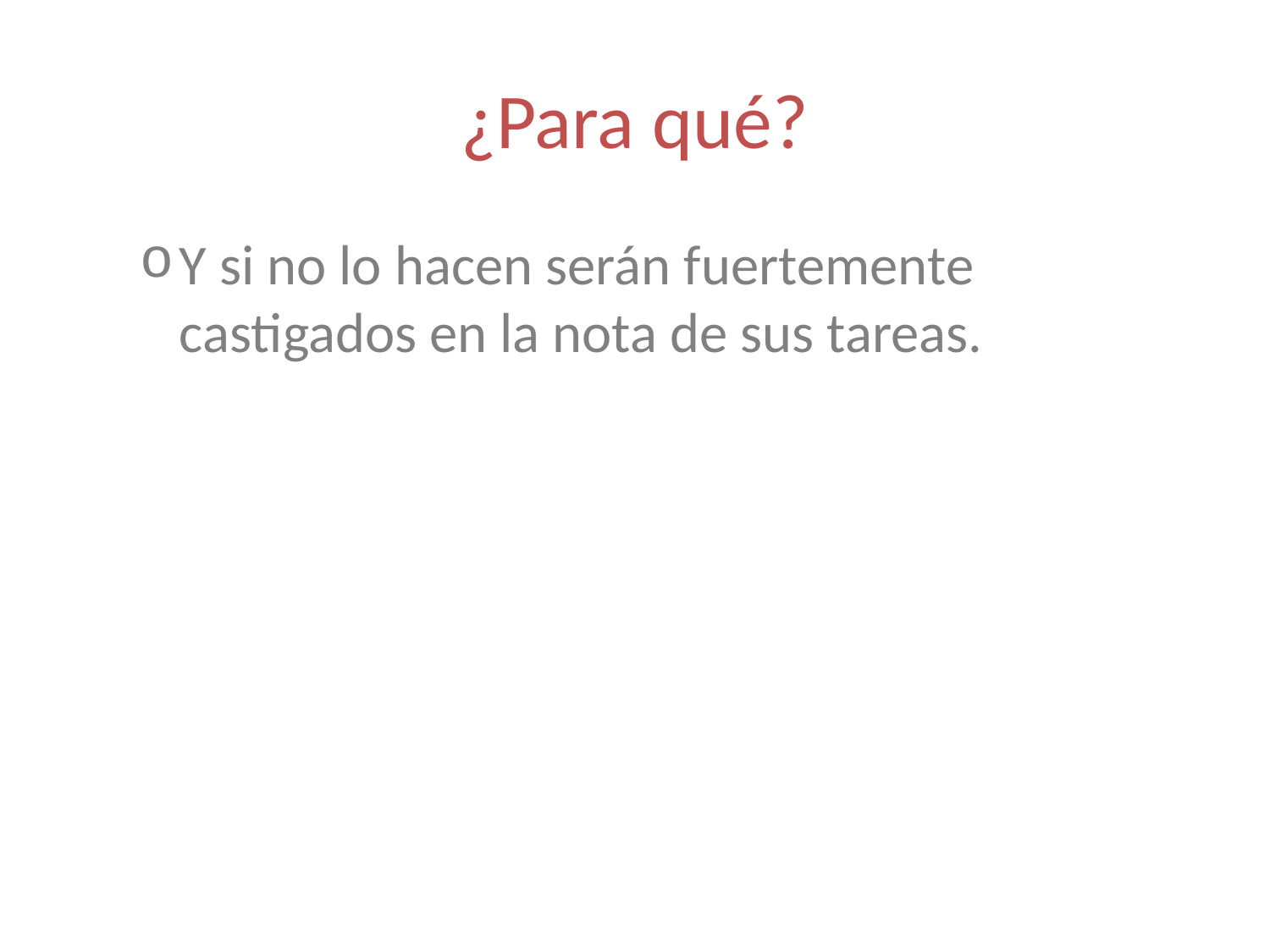

# ¿Para qué?
Y si no lo hacen serán fuertemente castigados en la nota de sus tareas.